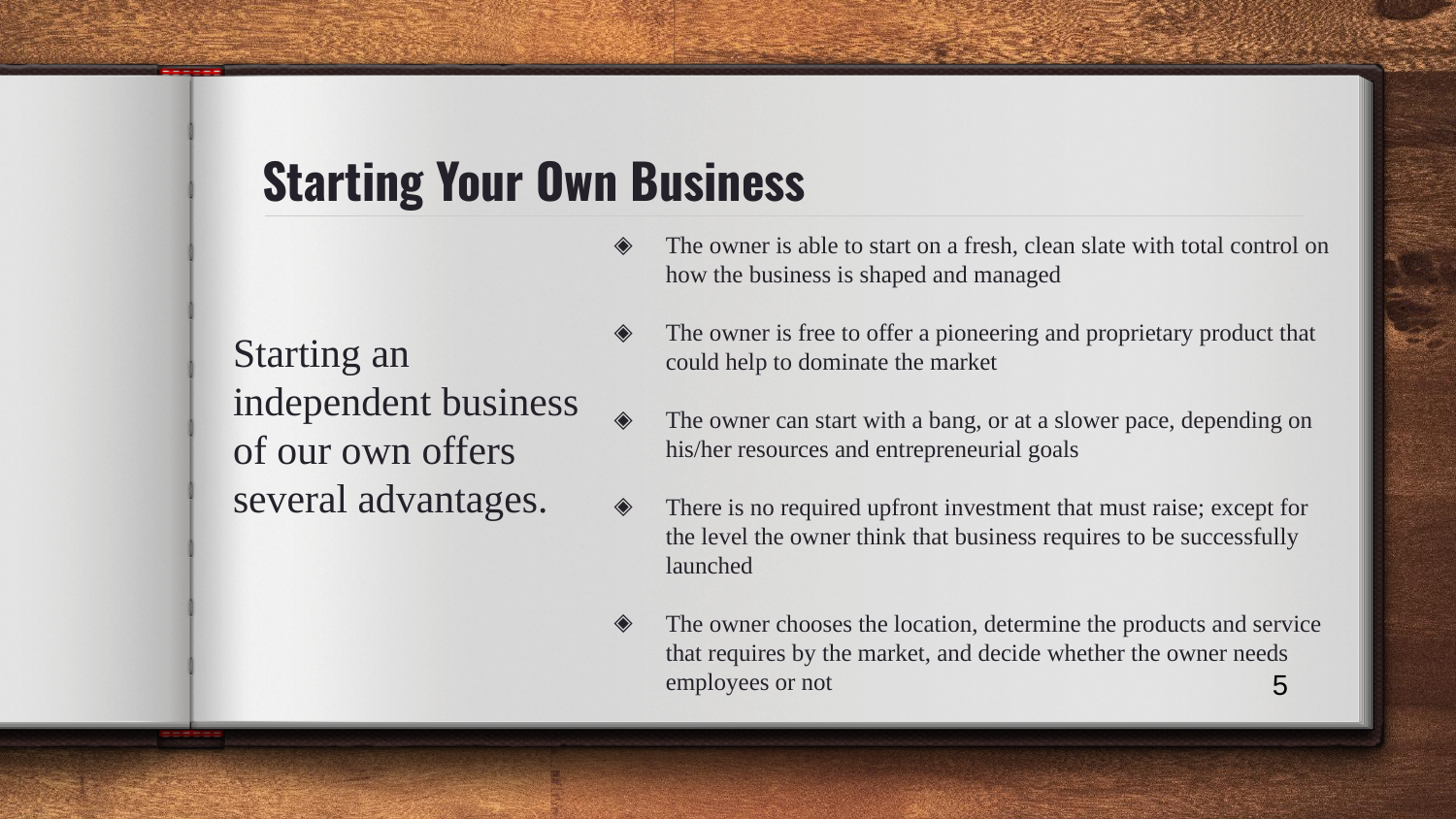

# Starting Your Own Business
The owner is able to start on a fresh, clean slate with total control on how the business is shaped and managed

The owner is free to offer a pioneering and proprietary product that could help to dominate the market

The owner can start with a bang, or at a slower pace, depending on his/her resources and entrepreneurial goals

There is no required upfront investment that must raise; except for the level the owner think that business requires to be successfully launched

The owner chooses the location, determine the products and service that requires by the market, and decide whether the owner needs employees or not
Starting an independent business of our own offers several advantages.
5